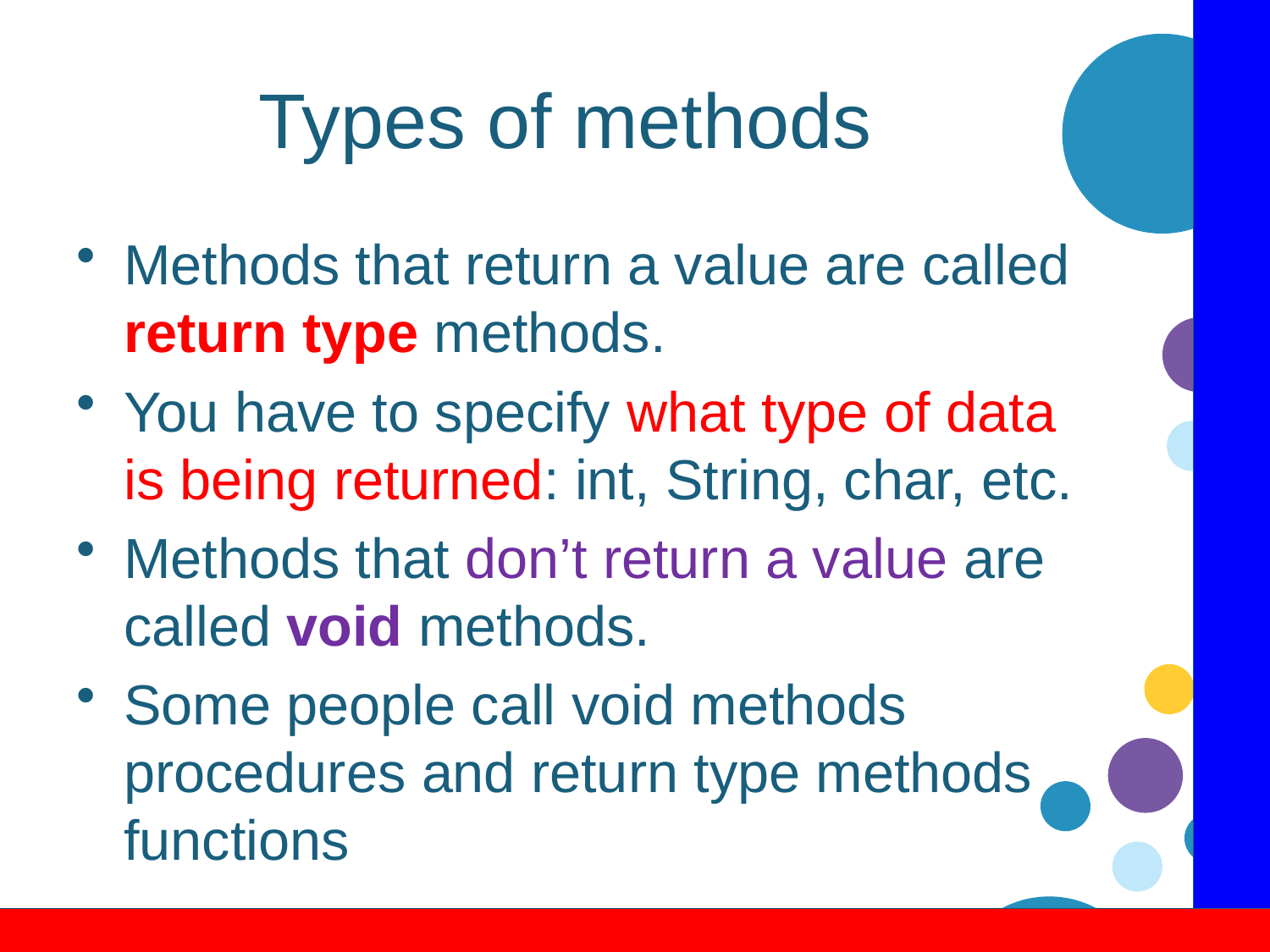

# Types of methods
Methods that return a value are called return type methods.
You have to specify what type of data is being returned: int, String, char, etc.
Methods that don’t return a value are called void methods.
Some people call void methods procedures and return type methods functions